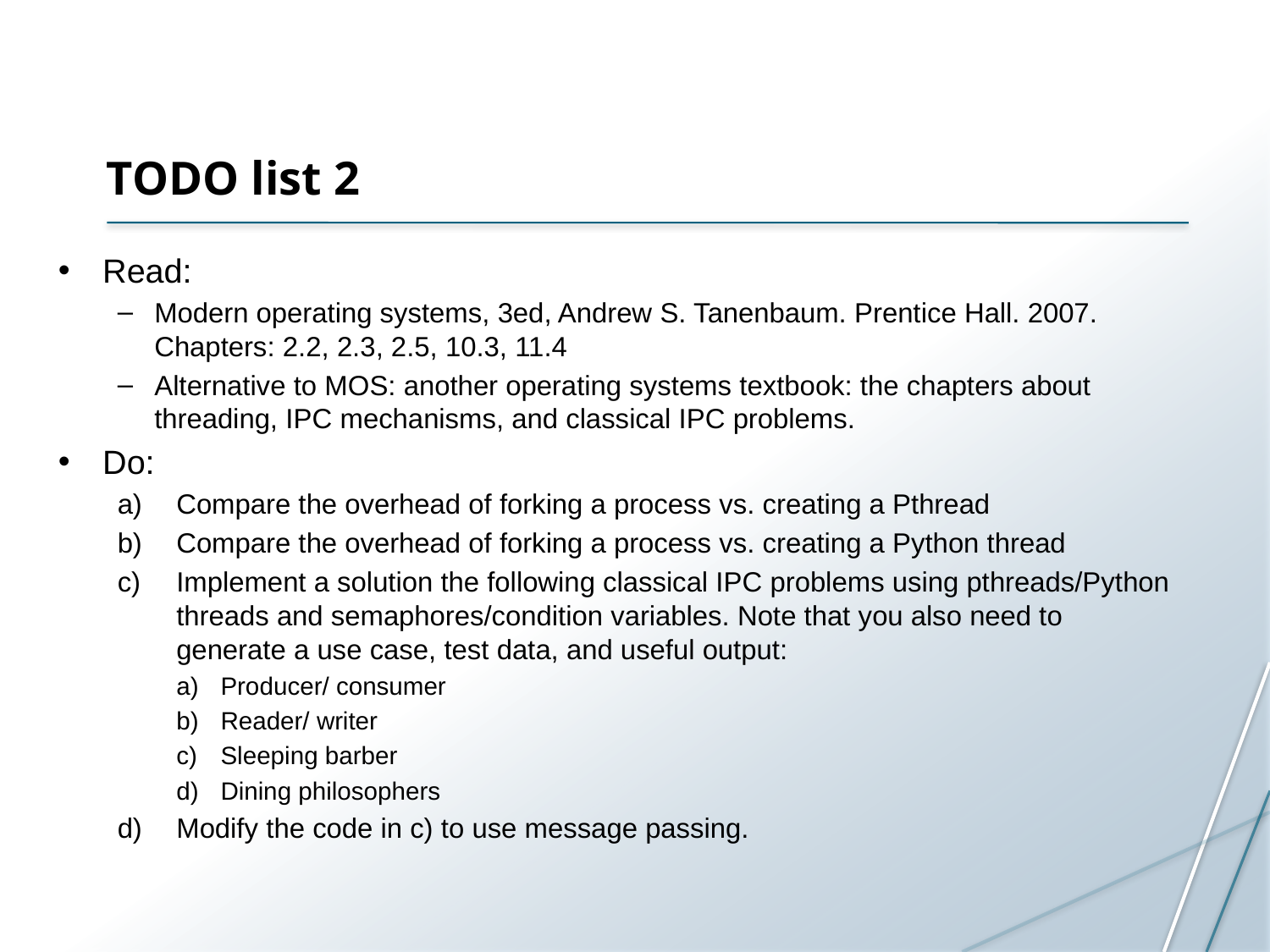

# TODO list 2
Read:
Modern operating systems, 3ed, Andrew S. Tanenbaum. Prentice Hall. 2007. Chapters: 2.2, 2.3, 2.5, 10.3, 11.4
Alternative to MOS: another operating systems textbook: the chapters about threading, IPC mechanisms, and classical IPC problems.
Do:
Compare the overhead of forking a process vs. creating a Pthread
Compare the overhead of forking a process vs. creating a Python thread
Implement a solution the following classical IPC problems using pthreads/Python threads and semaphores/condition variables. Note that you also need to generate a use case, test data, and useful output:
Producer/ consumer
Reader/ writer
Sleeping barber
Dining philosophers
Modify the code in c) to use message passing.